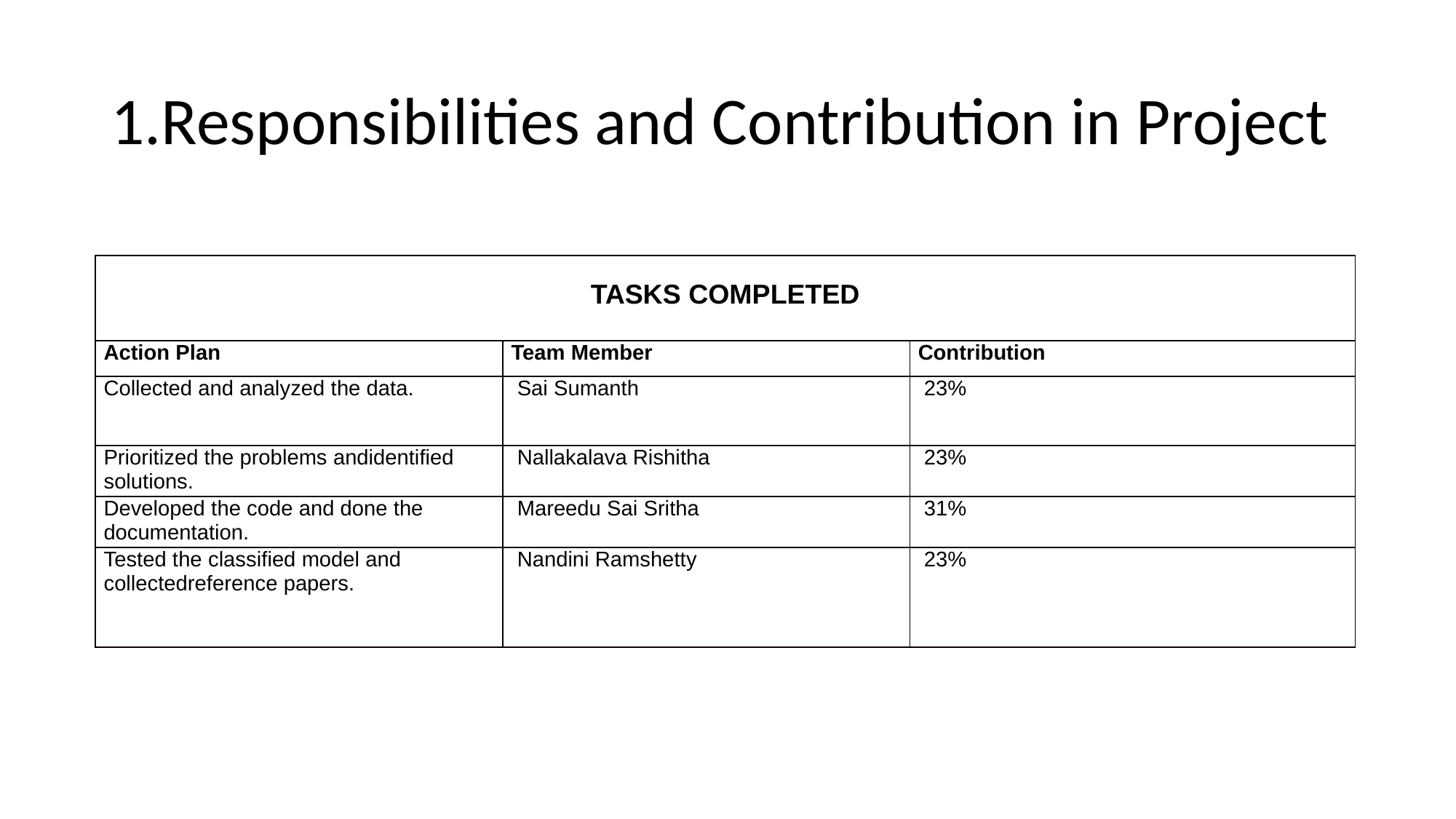

# 1.Responsibilities and Contribution in Project
| TASKS COMPLETED |  |  |
| --- | --- | --- |
| Action Plan | Team Member | Contribution |
| Collected and analyzed the data. | Sai Sumanth | 23% |
| Prioritized the problems andidentified solutions. | Nallakalava Rishitha | 23% |
| Developed the code and done the documentation. | Mareedu Sai Sritha | 31% |
| Tested the classified model and collectedreference papers. | Nandini Ramshetty | 23% |